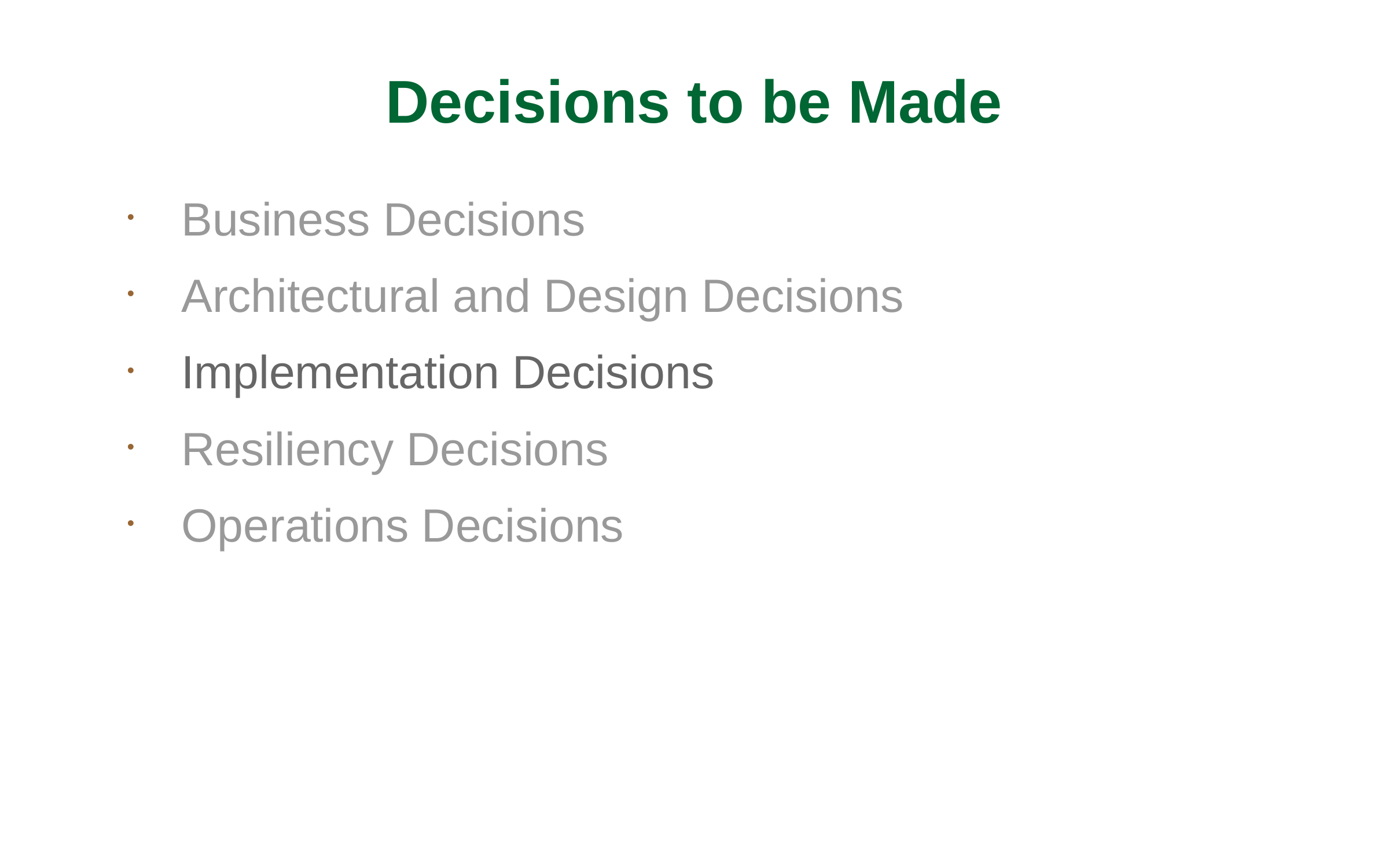

Decisions to be Made
Business Decisions
Architectural and Design Decisions
Implementation Decisions
Resiliency Decisions
Operations Decisions